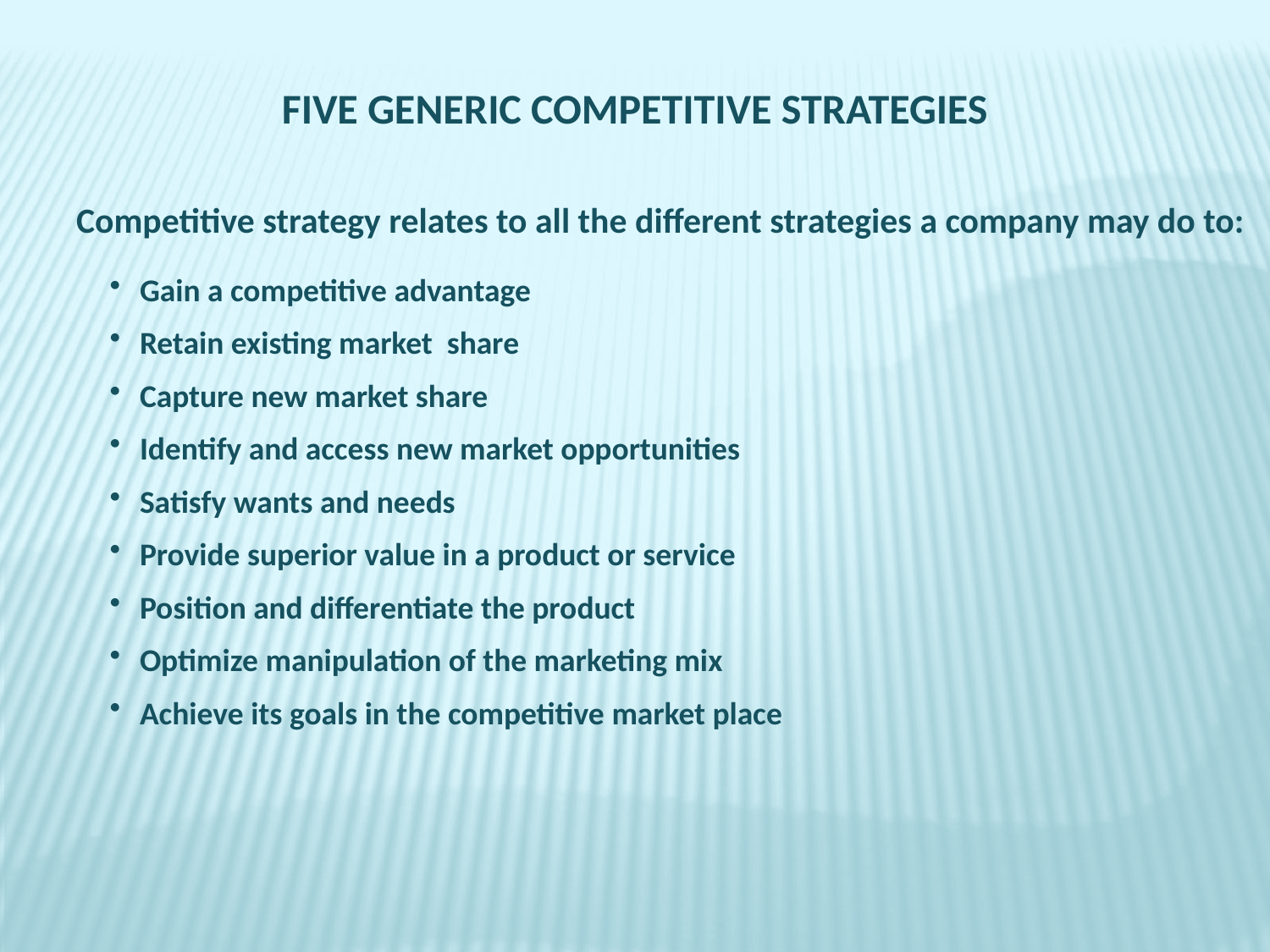

FIVE GENERIC COMPETITIVE STRATEGIES

Competitive strategy relates to all the different strategies a company may do to:

Gain a competitive advantage

Retain existing market  share

Capture new market share

Identify and access new market opportunities

Satisfy wants and needs

Provide superior value in a product or service

Position and differentiate the product

Optimize manipulation of the marketing mix

Achieve its goals in the competitive market place